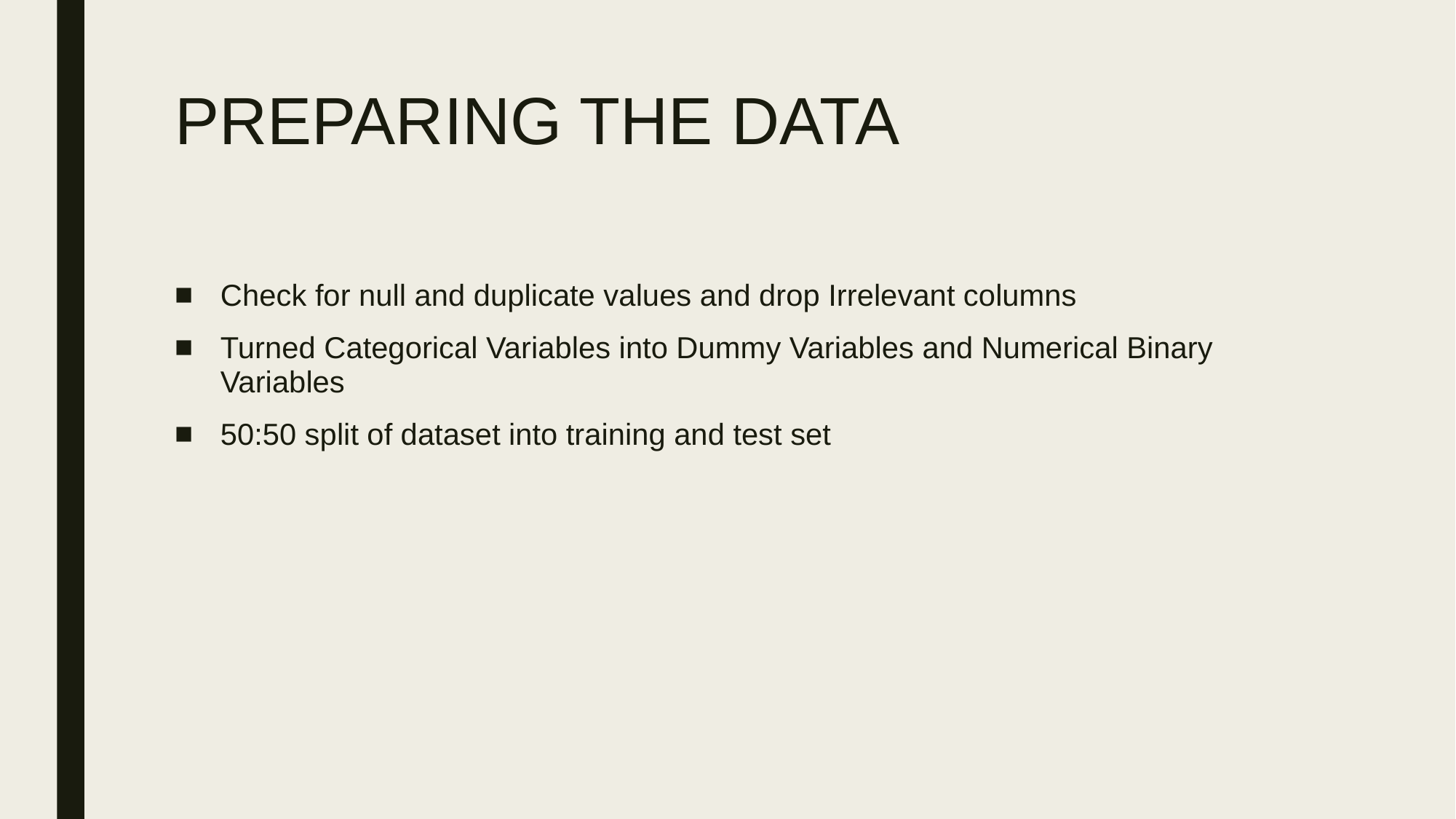

# PREPARING THE DATA
Check for null and duplicate values and drop Irrelevant columns
Turned Categorical Variables into Dummy Variables and Numerical Binary Variables
50:50 split of dataset into training and test set